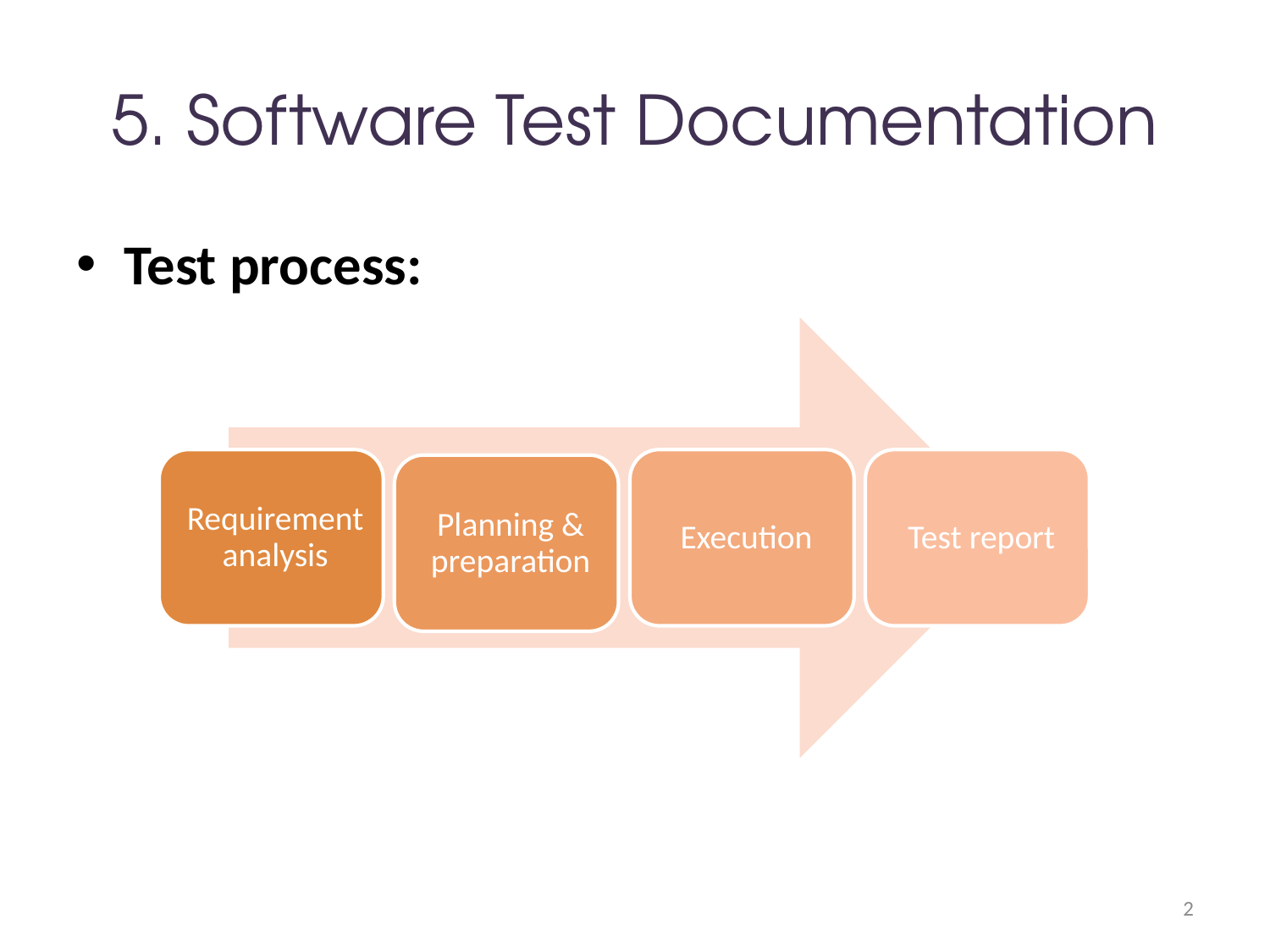

# 5. Software Test Documentation
Test process:

Requirement analysis
Planning & preparation
Execution
Test report
2